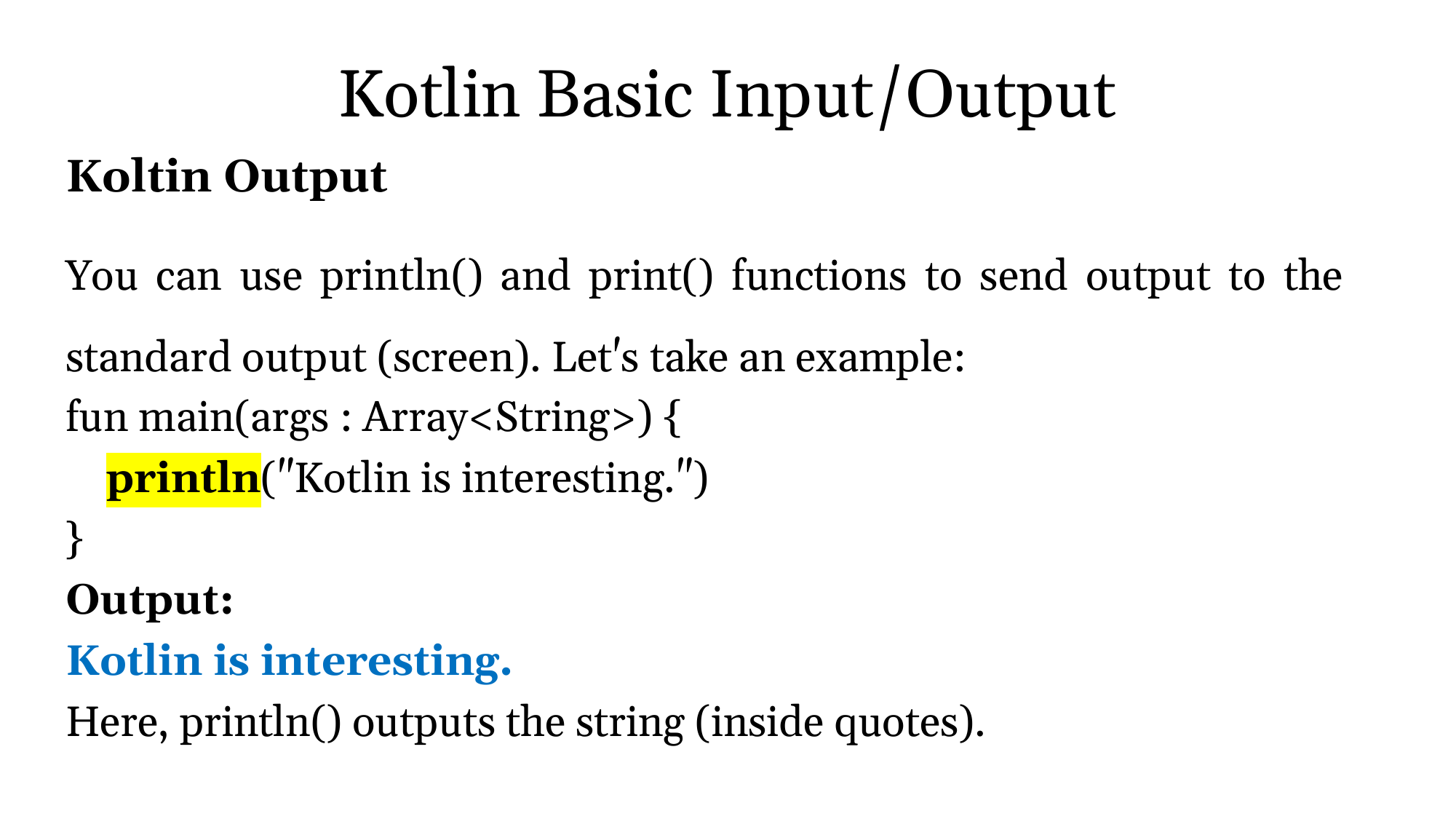

# Kotlin Basic Input/Output
Koltin Output
You can use println() and print() functions to send output to the standard output (screen). Let's take an example:
fun main(args : Array<String>) {
    println("Kotlin is interesting.")
}
Output:
Kotlin is interesting.
Here, println() outputs the string (inside quotes).